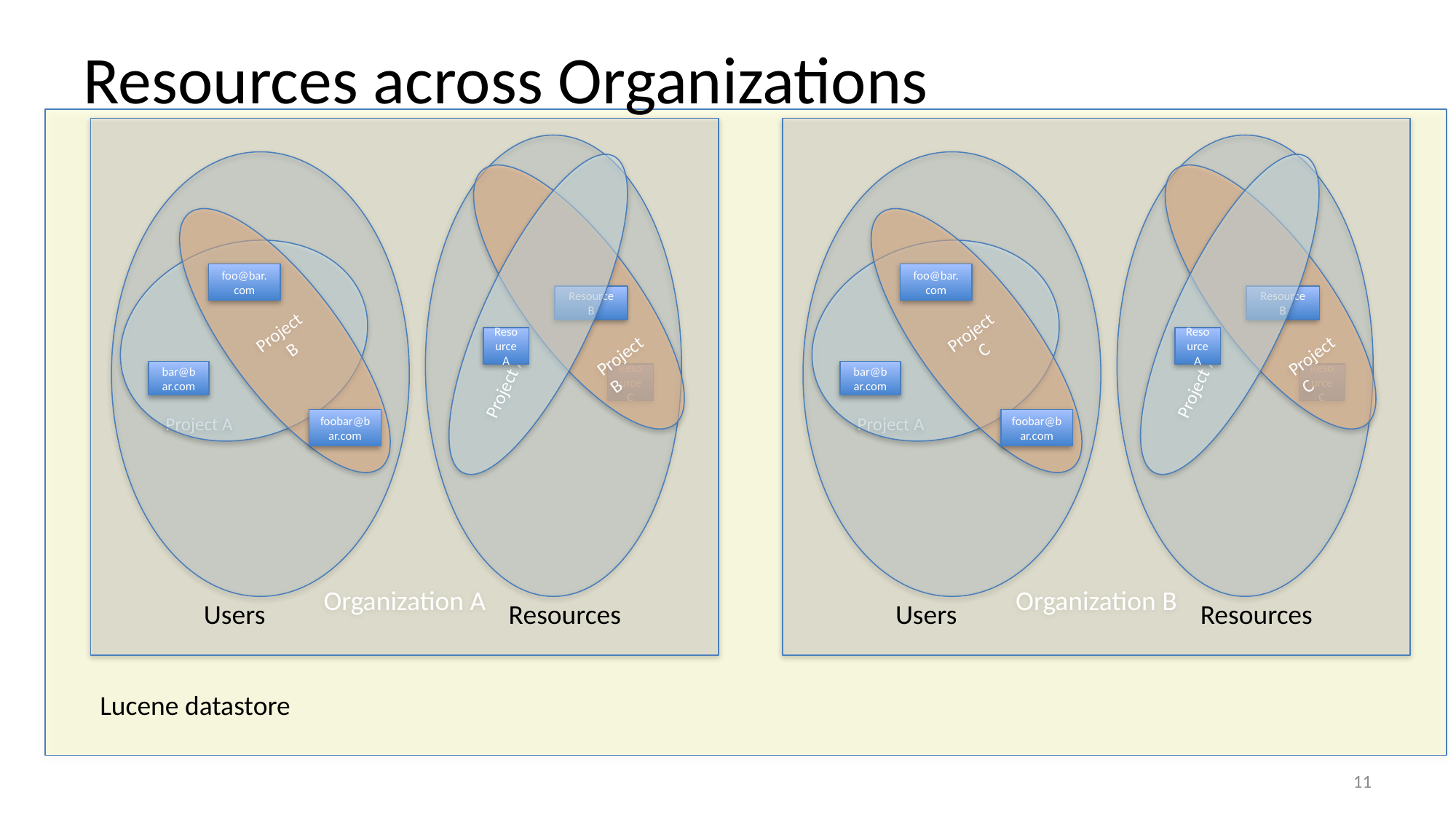

# Resources across Organizations

Organization A

Project B

Project A
Project B
Project A

ResourceB
bar@bar.com
ResourceC
ResourceA
foo@bar.com
foobar@bar.com
Users
Resources

Organization B

Project C

Project A
Project C
Project A

ResourceB
bar@bar.com
ResourceC
ResourceA
foo@bar.com
foobar@bar.com
Users
Resources
Lucene datastore

11